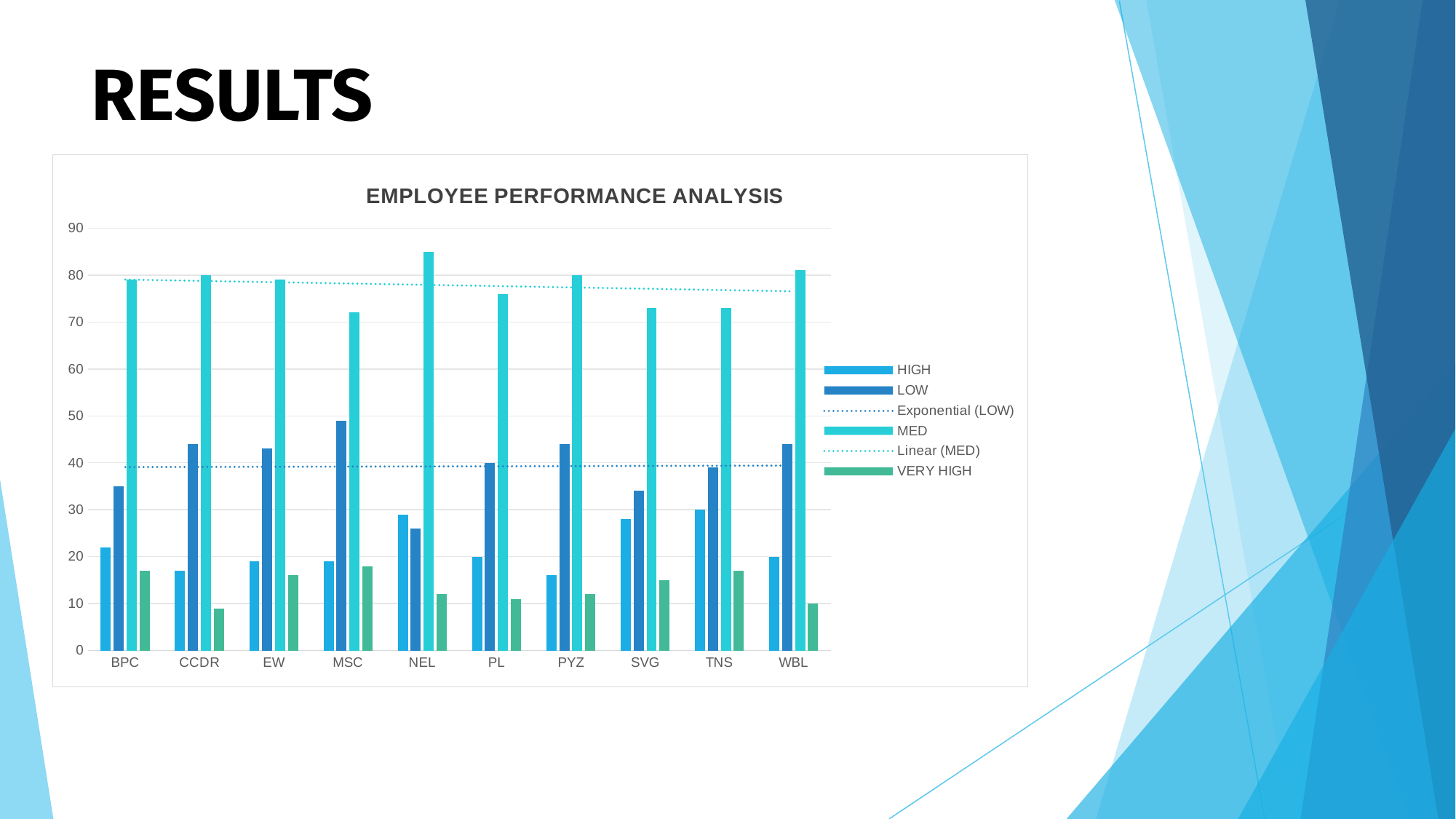

RESULTS

### Chart: EMPLOYEE PERFORMANCE ANALYSIS

| Category | HIGH | LOW | MED | VERY HIGH |
|---|---|---|---|---|
| BPC | 22.0 | 35.0 | 79.0 | 17.0 |
| CCDR | 17.0 | 44.0 | 80.0 | 9.0 |
| EW | 19.0 | 43.0 | 79.0 | 16.0 |
| MSC | 19.0 | 49.0 | 72.0 | 18.0 |
| NEL | 29.0 | 26.0 | 85.0 | 12.0 |
| PL | 20.0 | 40.0 | 76.0 | 11.0 |
| PYZ | 16.0 | 44.0 | 80.0 | 12.0 |
| SVG | 28.0 | 34.0 | 73.0 | 15.0 |
| TNS | 30.0 | 39.0 | 73.0 | 17.0 |
| WBL | 20.0 | 44.0 | 81.0 | 10.0 |